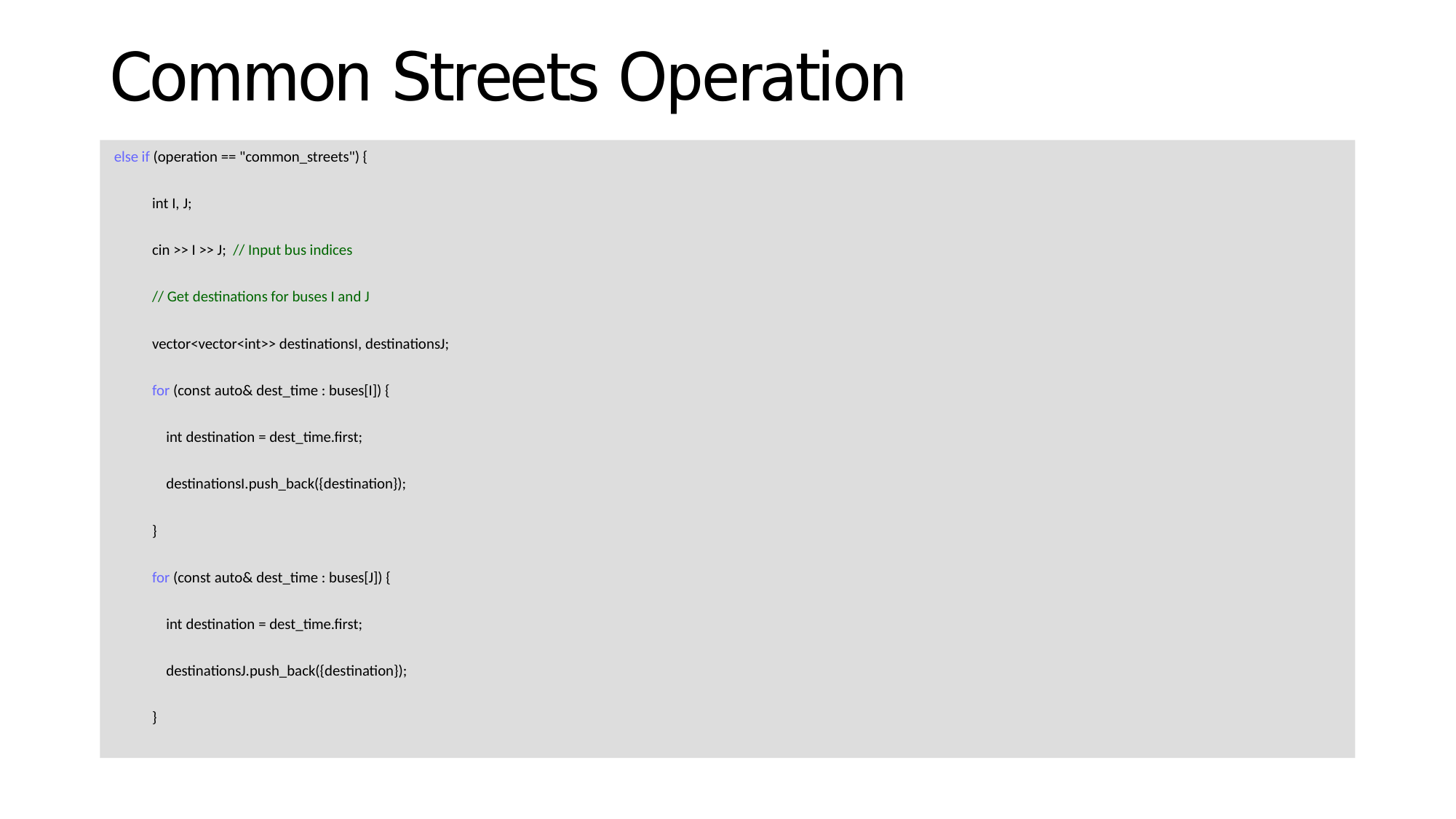

# Common Streets Operation
 else if (operation == "common_streets") {
            int I, J;
            cin >> I >> J;  // Input bus indices
            // Get destinations for buses I and J
            vector<vector<int>> destinationsI, destinationsJ;
            for (const auto& dest_time : buses[I]) {
                int destination = dest_time.first;
                destinationsI.push_back({destination});
            }
            for (const auto& dest_time : buses[J]) {
                int destination = dest_time.first;
                destinationsJ.push_back({destination});
            }